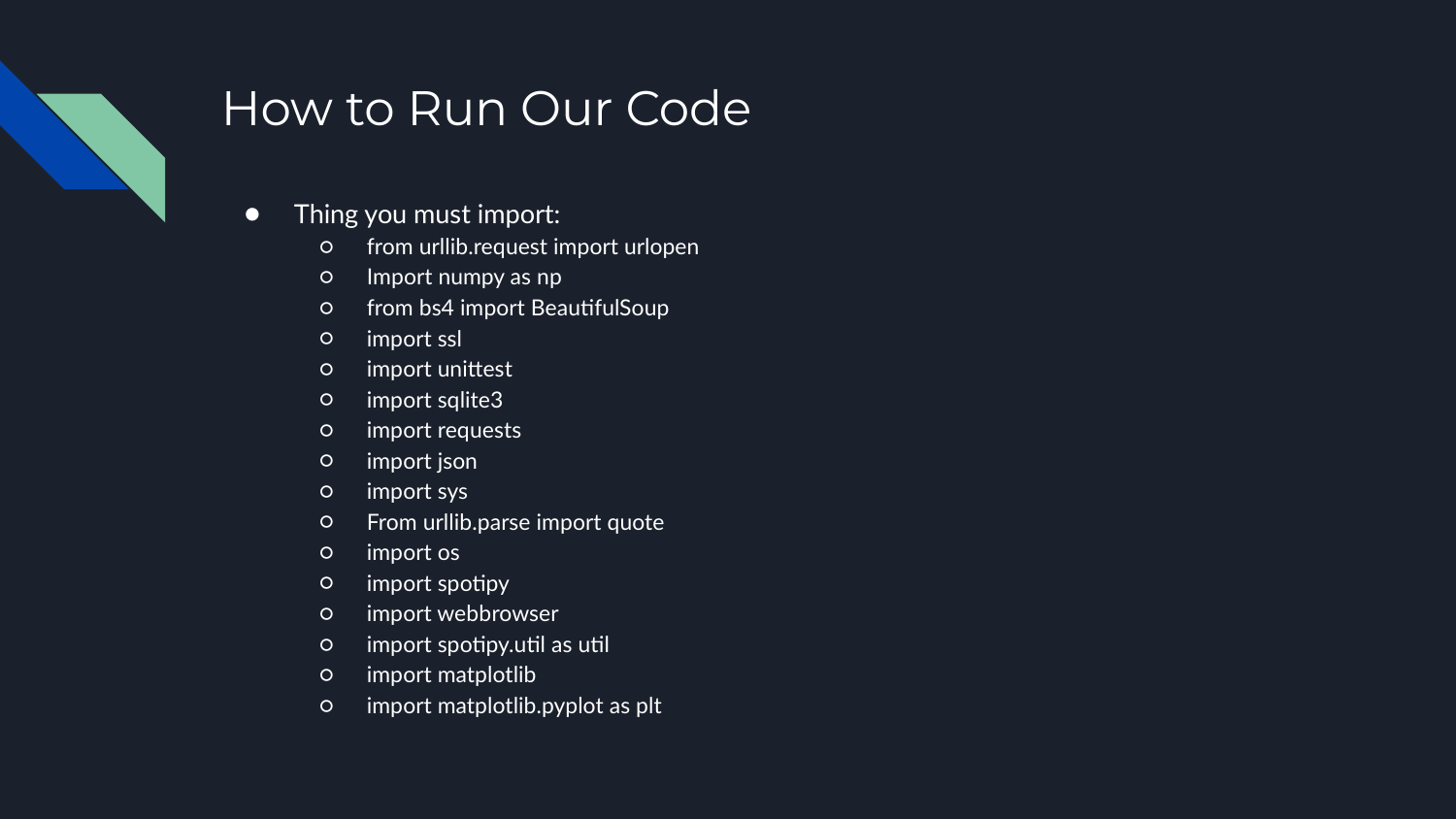

# How to Run Our Code
Thing you must import:
from urllib.request import urlopen
Import numpy as np
from bs4 import BeautifulSoup
import ssl
import unittest
import sqlite3
import requests
import json
import sys
From urllib.parse import quote
import os
import spotipy
import webbrowser
import spotipy.util as util
import matplotlib
import matplotlib.pyplot as plt